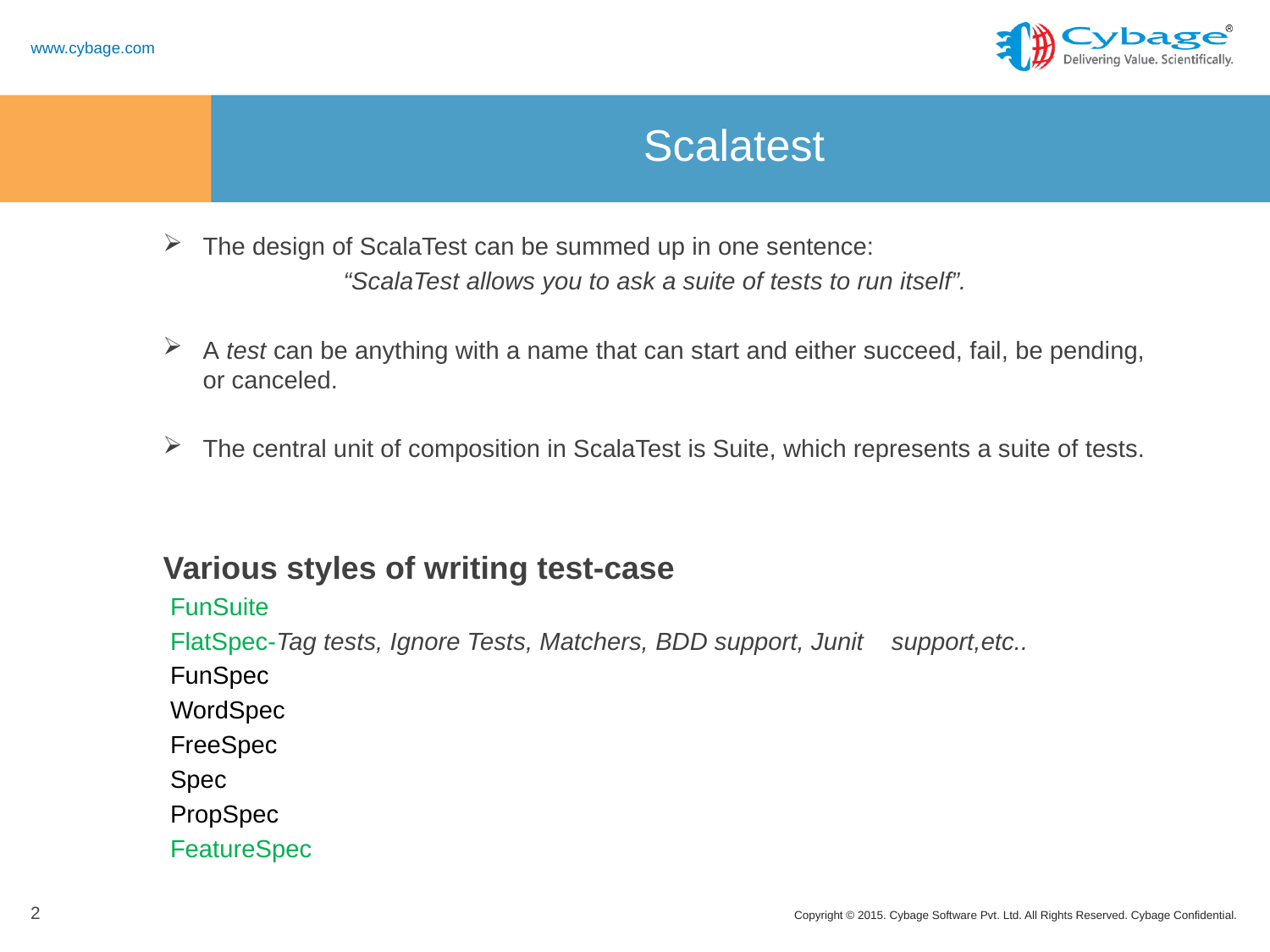

# Scalatest
The design of ScalaTest can be summed up in one sentence:
“ScalaTest allows you to ask a suite of tests to run itself”.

A test can be anything with a name that can start and either succeed, fail, be pending, or canceled.

The central unit of composition in ScalaTest is Suite, which represents a suite of tests.

Various styles of writing test-case
 FunSuite
 FlatSpec-Tag tests, Ignore Tests, Matchers, BDD support, Junit    support,etc..
 FunSpec
 WordSpec
 FreeSpec
 Spec
 PropSpec
 FeatureSpec

2